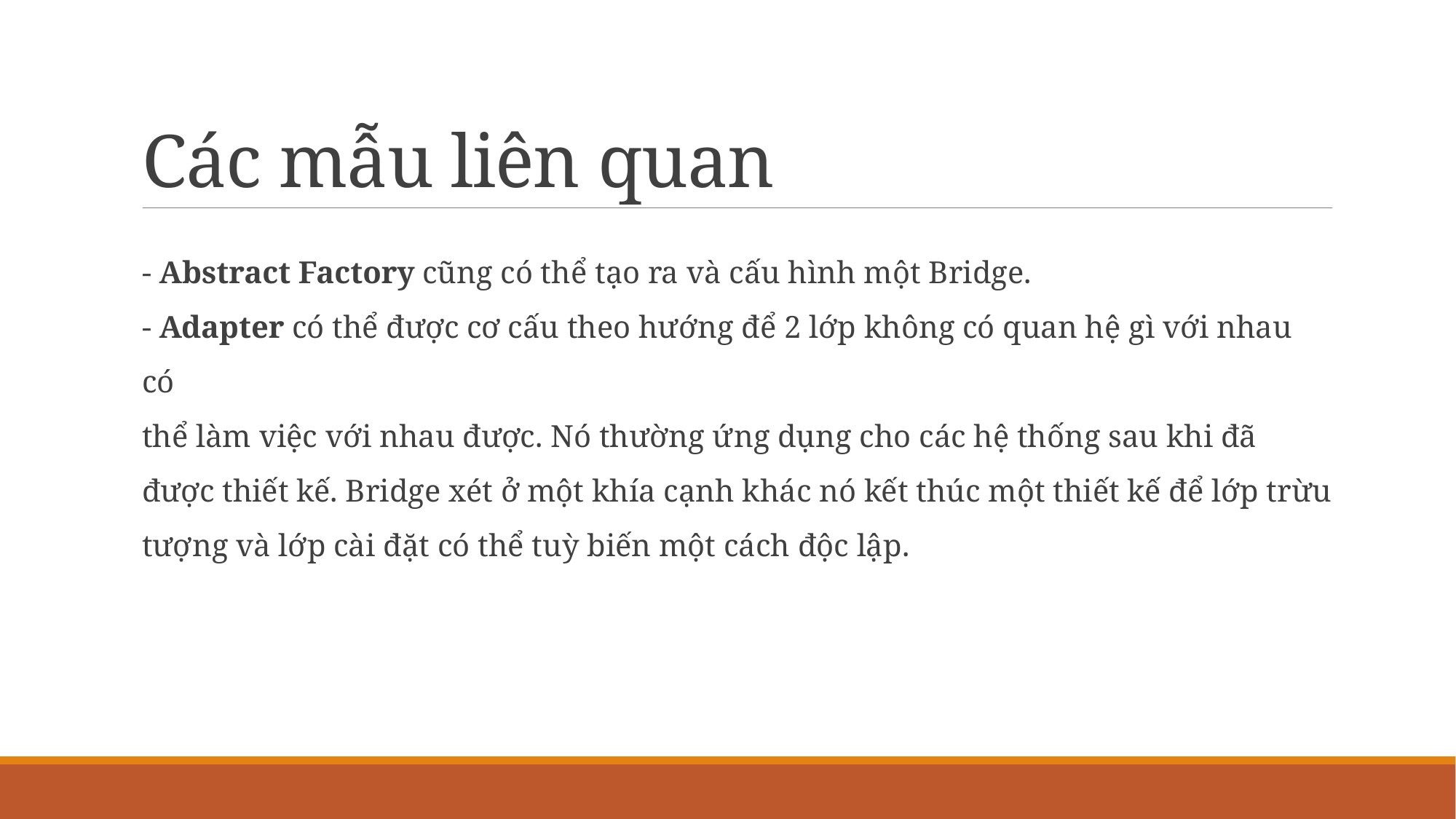

# Các mẫu liên quan
- Abstract Factory cũng có thể tạo ra và cấu hình một Bridge.
- Adapter có thể được cơ cấu theo hướng để 2 lớp không có quan hệ gì với nhau có
thể làm việc với nhau được. Nó thường ứng dụng cho các hệ thống sau khi đã
được thiết kế. Bridge xét ở một khía cạnh khác nó kết thúc một thiết kế để lớp trừu
tượng và lớp cài đặt có thể tuỳ biến một cách độc lập.